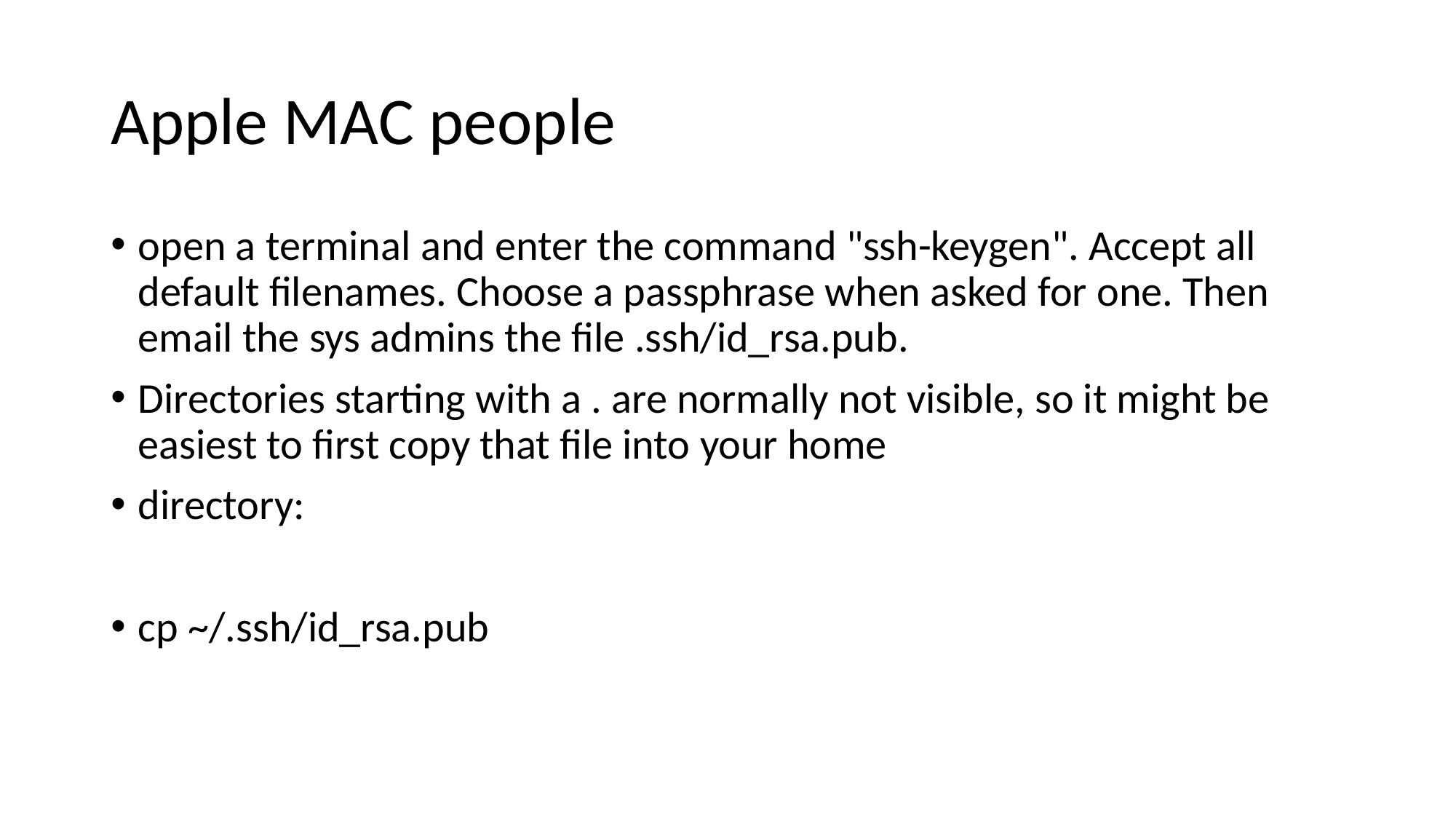

# Apple MAC people
open a terminal and enter the command "ssh-keygen". Accept all default filenames. Choose a passphrase when asked for one. Then email the sys admins the file .ssh/id_rsa.pub.
Directories starting with a . are normally not visible, so it might be easiest to first copy that file into your home
directory:

cp ~/.ssh/id_rsa.pub